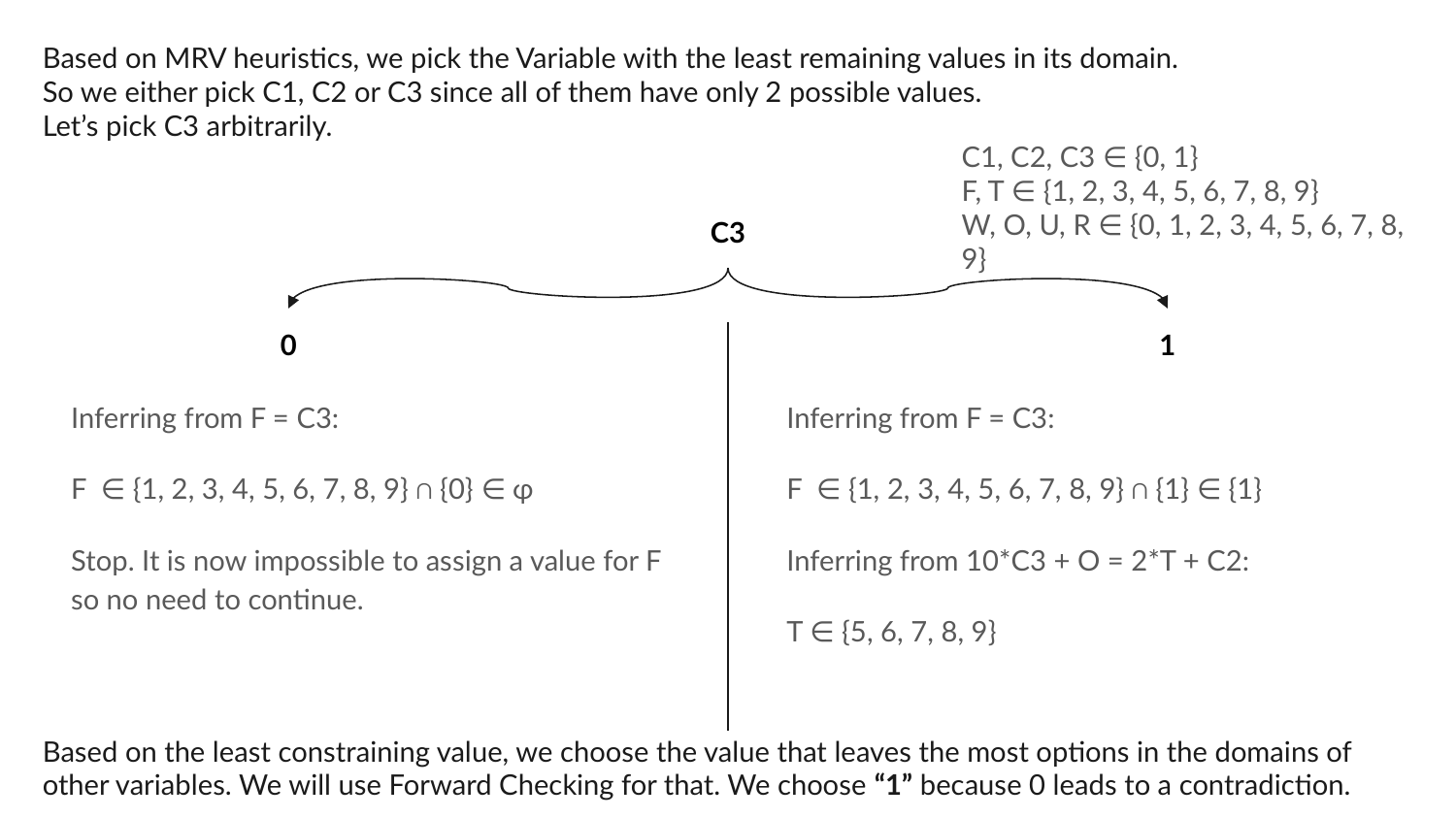

Based on MRV heuristics, we pick the Variable with the least remaining values in its domain.
So we either pick C1, C2 or C3 since all of them have only 2 possible values.
Let’s pick C3 arbitrarily.
C1, C2, C3 ∈ {0, 1}
F, T ∈ {1, 2, 3, 4, 5, 6, 7, 8, 9}
W, O, U, R ∈ {0, 1, 2, 3, 4, 5, 6, 7, 8, 9}
C3
0
1
Inferring from F = C3:
F  ∈ {1, 2, 3, 4, 5, 6, 7, 8, 9} ∩ {0} ∈ ɸ
Stop. It is now impossible to assign a value for F so no need to continue.
Inferring from F = C3:
F  ∈ {1, 2, 3, 4, 5, 6, 7, 8, 9} ∩ {1} ∈ {1}
Inferring from 10*C3 + O = 2*T + C2:
T ∈ {5, 6, 7, 8, 9}
Based on the least constraining value, we choose the value that leaves the most options in the domains of other variables. We will use Forward Checking for that. We choose “1” because 0 leads to a contradiction.